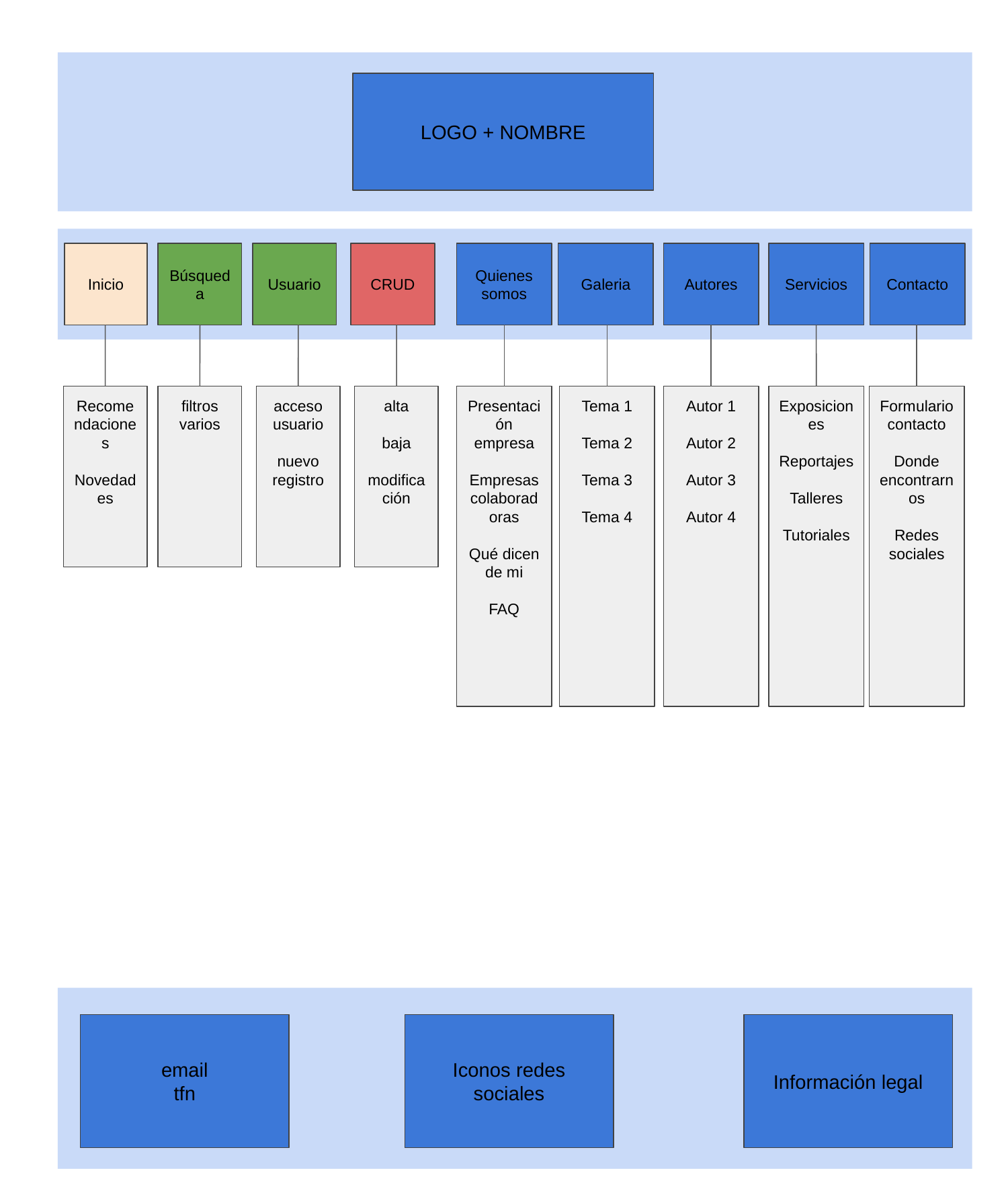

LOGO + NOMBRE

Inicio
Búsqueda
Usuario
CRUD
Quienes somos
Galeria
Autores
Servicios
Contacto
Recomendaciones

Novedades

Presentación empresa

Empresas colaboradoras

Qué dicen de mi

FAQ

Tema 1

Tema 2

Tema 3

Tema 4
Autor 1

Autor 2

Autor 3

Autor 4
Exposiciones

Reportajes

Talleres

Tutoriales

Formulario contacto

Donde encontrarnos

Redes sociales
filtros varios
acceso
usuario

nuevo registro
alta

baja

modificación

email
tfn
Iconos redes sociales
Información legal